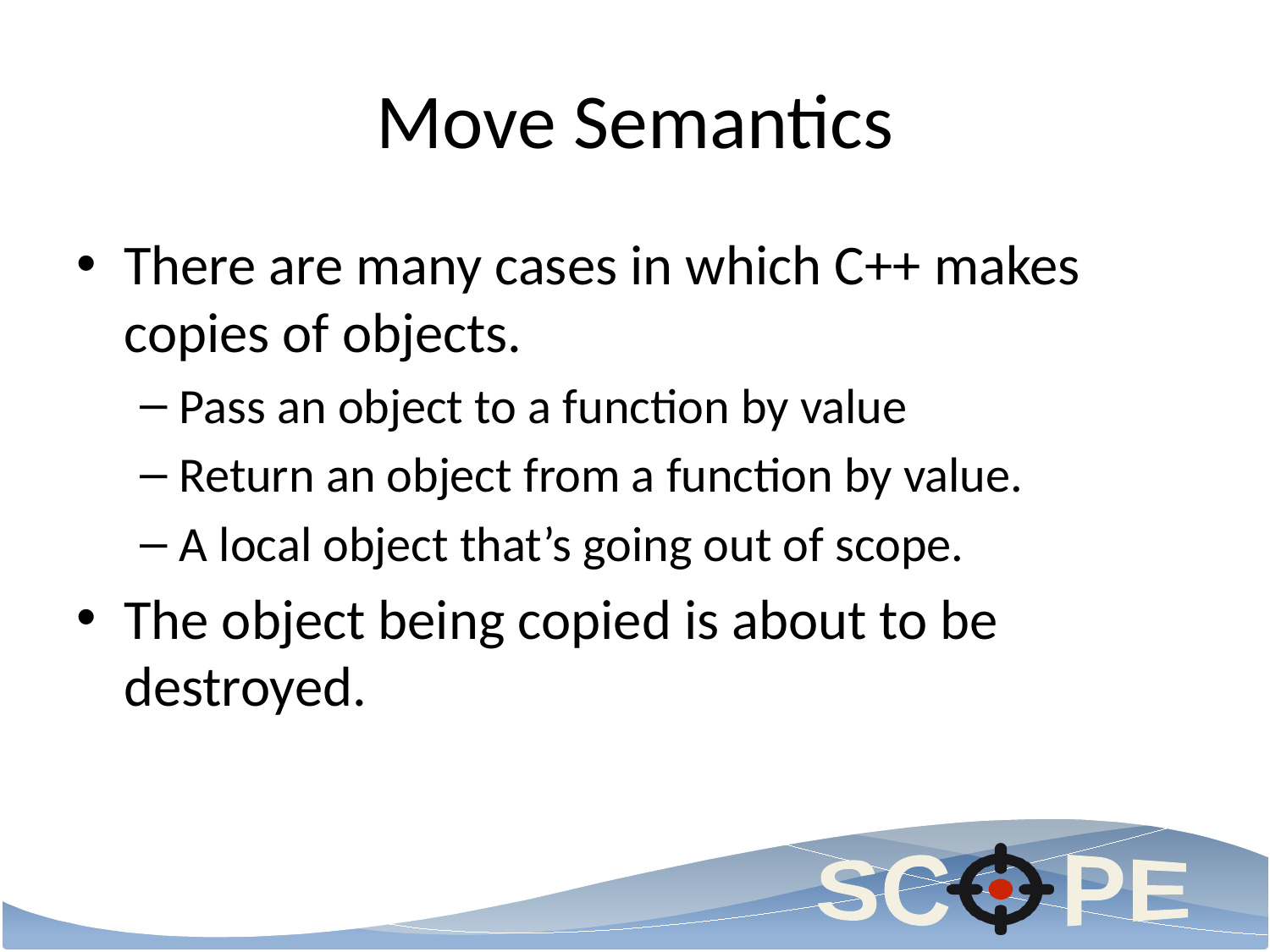

# Move Semantics
There are many cases in which C++ makes copies of objects.
Pass an object to a function by value
Return an object from a function by value.
A local object that’s going out of scope.
The object being copied is about to be destroyed.